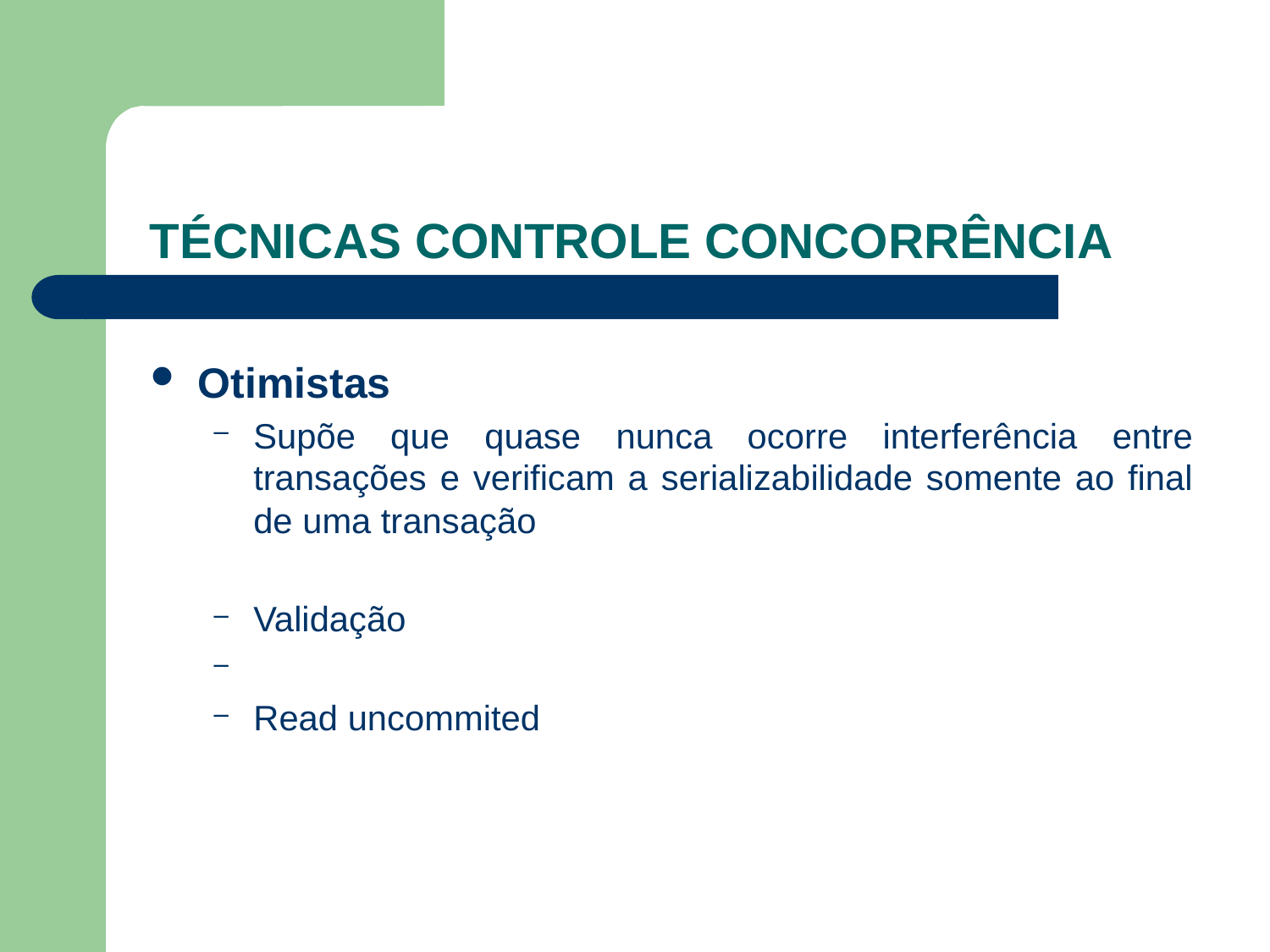

#
TÉCNICAS CONTROLE CONCORRÊNCIA

Otimistas
Supõe que quase nunca ocorre interferência entre transações e verificam a serializabilidade somente ao final de uma transação

Validação

Read uncommited